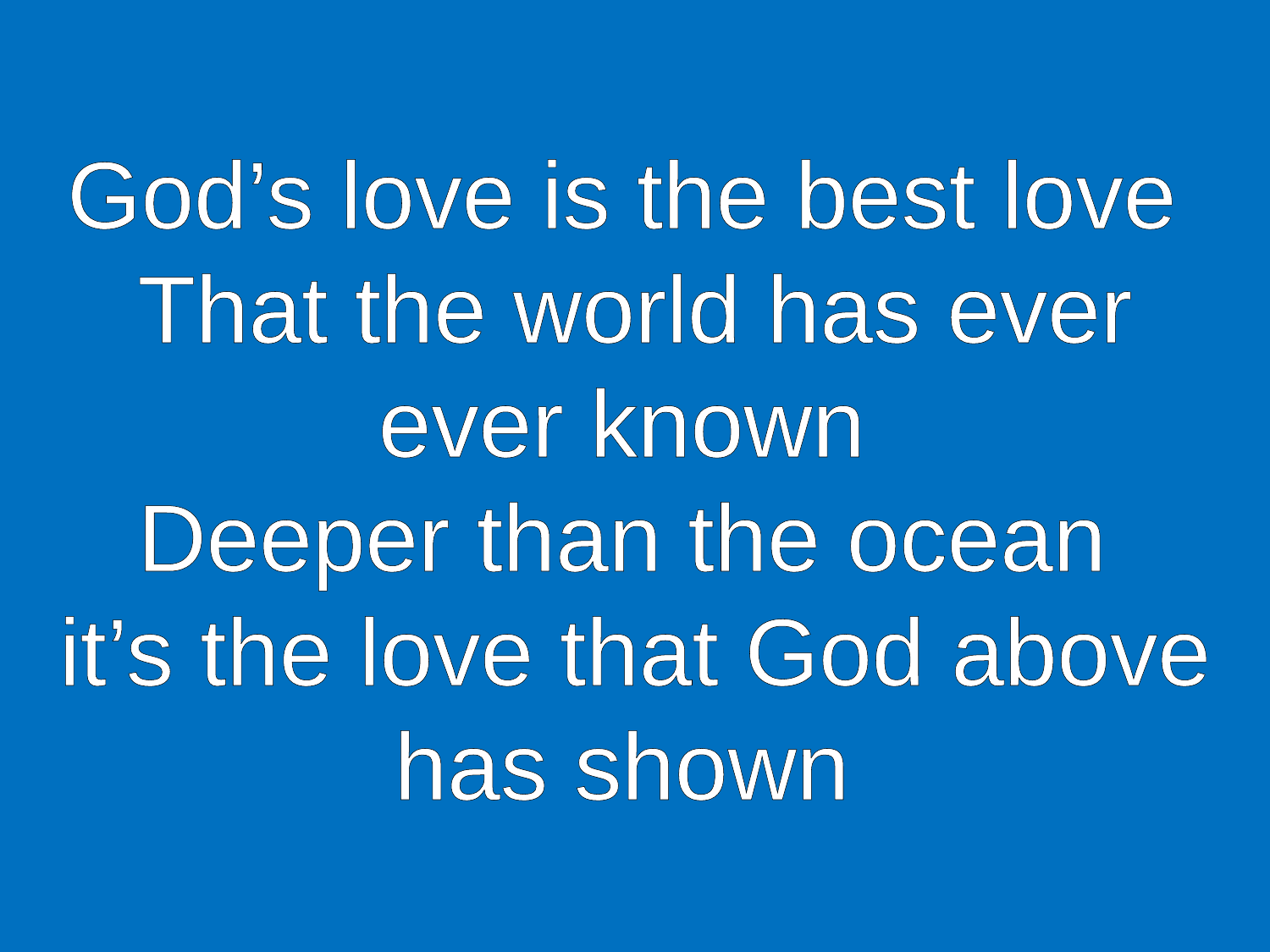

# God’s love is the best love That the world has ever ever known Deeper than the ocean it’s the love that God above has shown